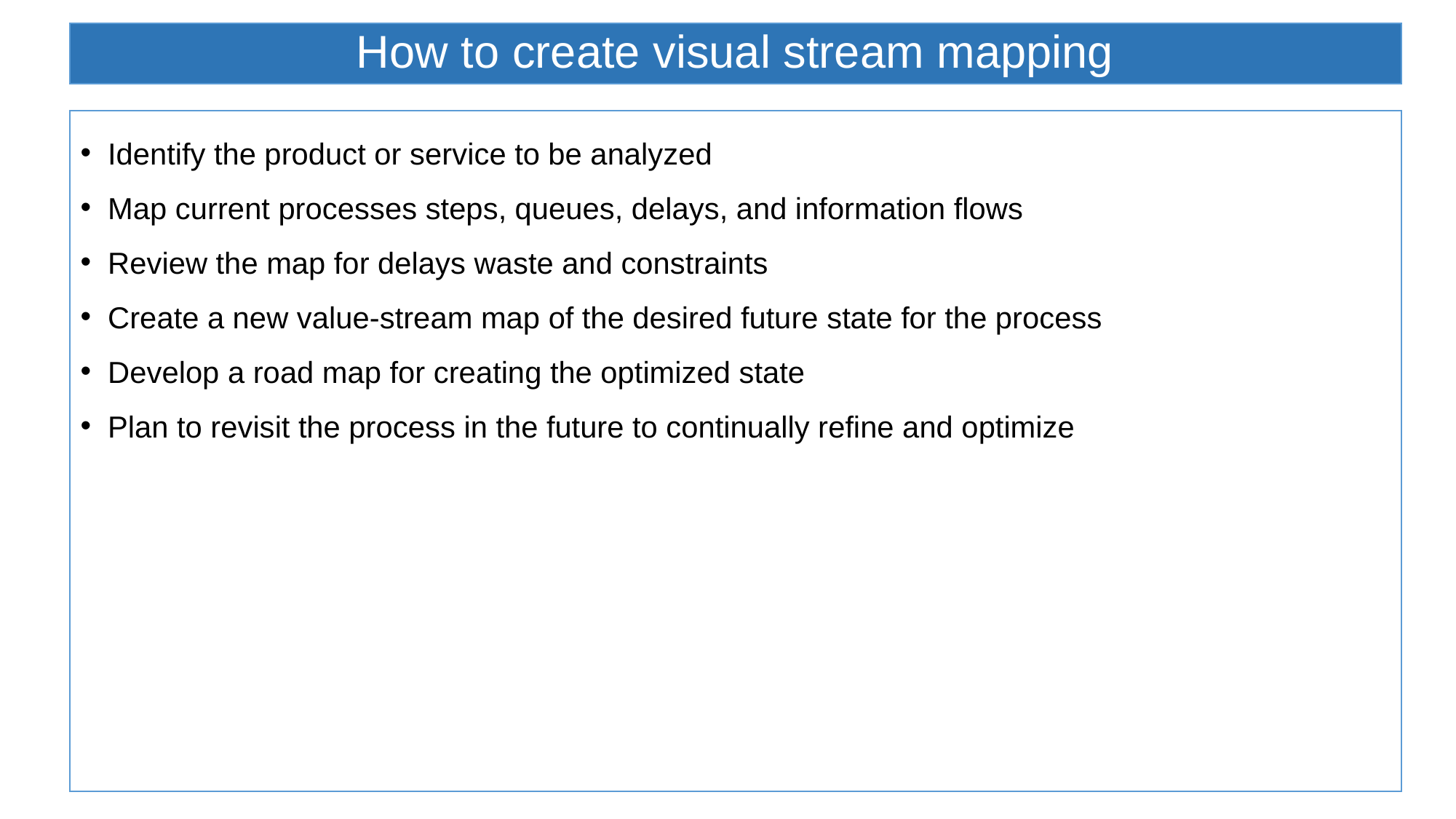

# How to create visual stream mapping
Identify the product or service to be analyzed
Map current processes steps, queues, delays, and information flows
Review the map for delays waste and constraints
Create a new value-stream map of the desired future state for the process
Develop a road map for creating the optimized state
Plan to revisit the process in the future to continually refine and optimize